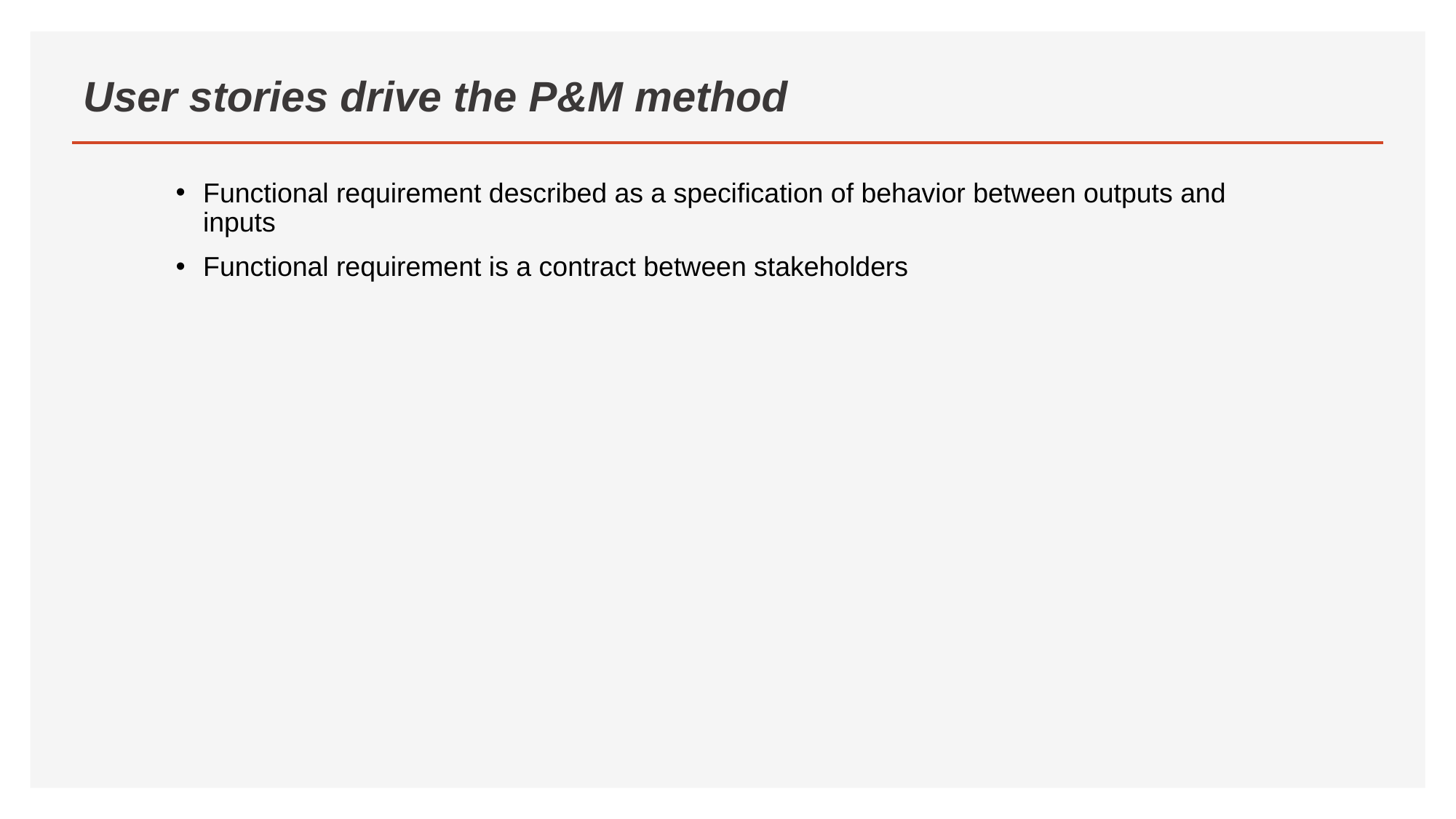

# User stories drive the P&M method
Functional requirement described as a specification of behavior between outputs and inputs
Functional requirement is a contract between stakeholders